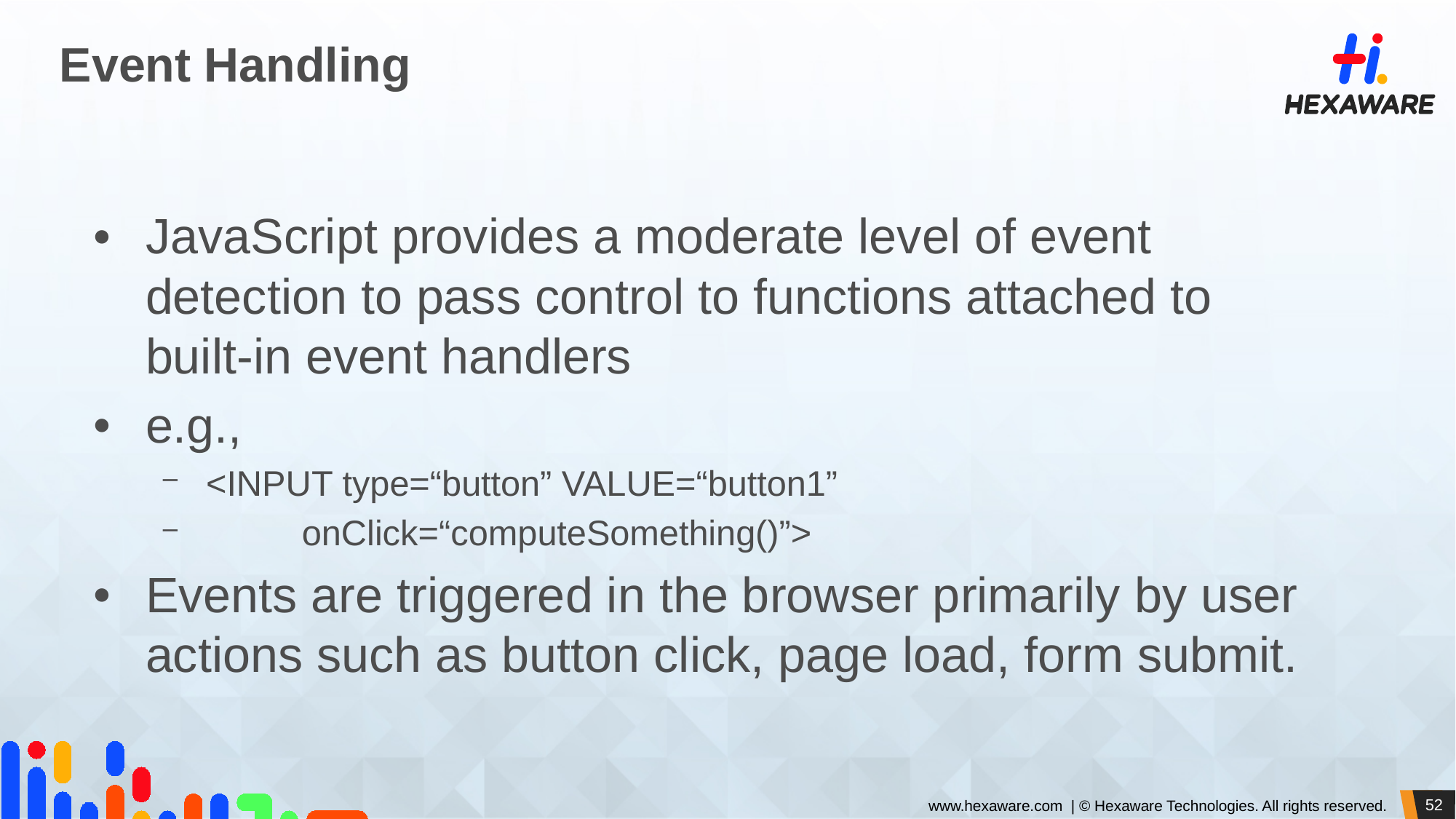

# Event Handling
JavaScript provides a moderate level of event detection to pass control to functions attached to built-in event handlers
e.g.,
<INPUT type=“button” VALUE=“button1”
	onClick=“computeSomething()”>
Events are triggered in the browser primarily by user actions such as button click, page load, form submit.